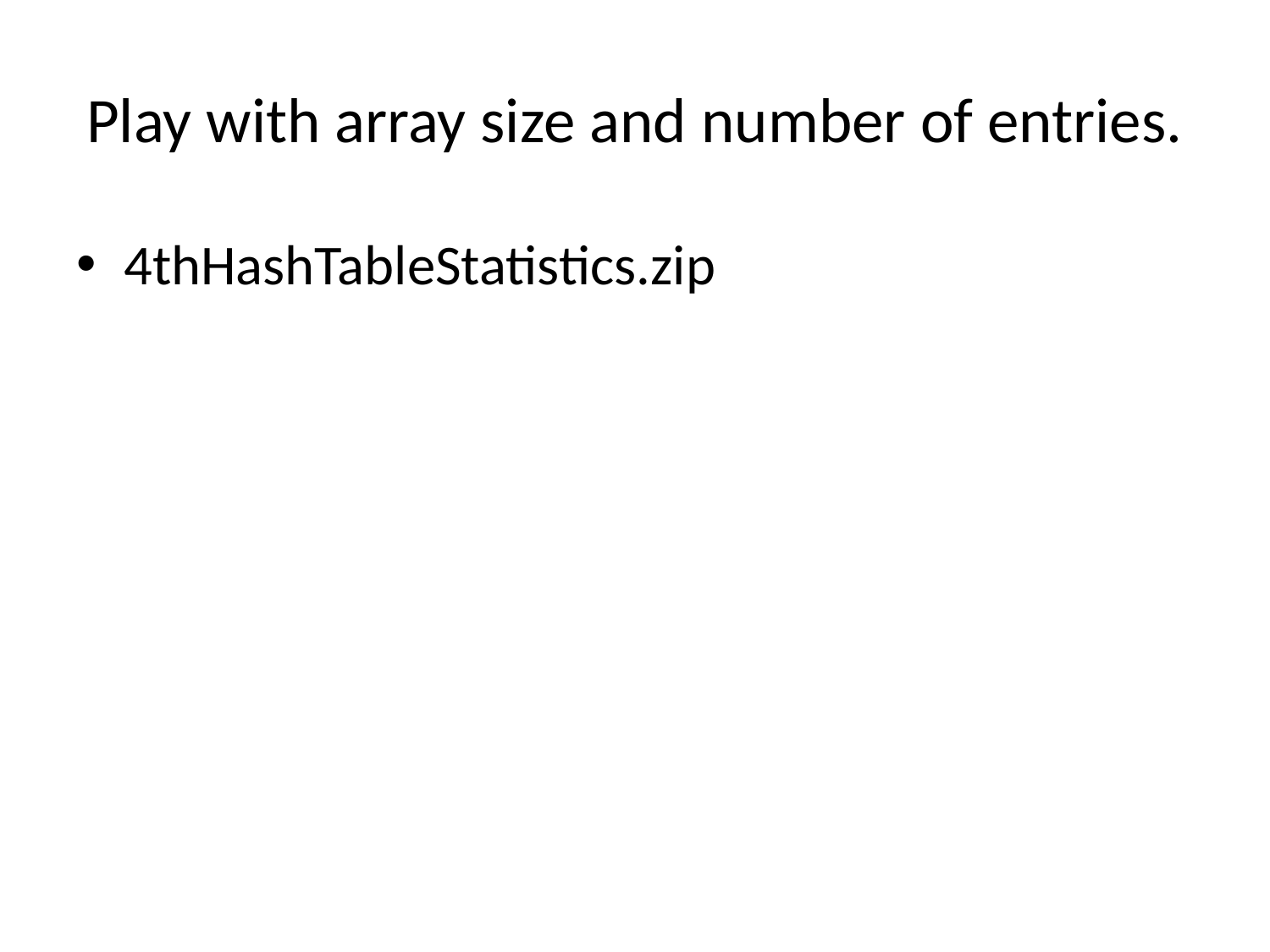

# Play with array size and number of entries.
4thHashTableStatistics.zip